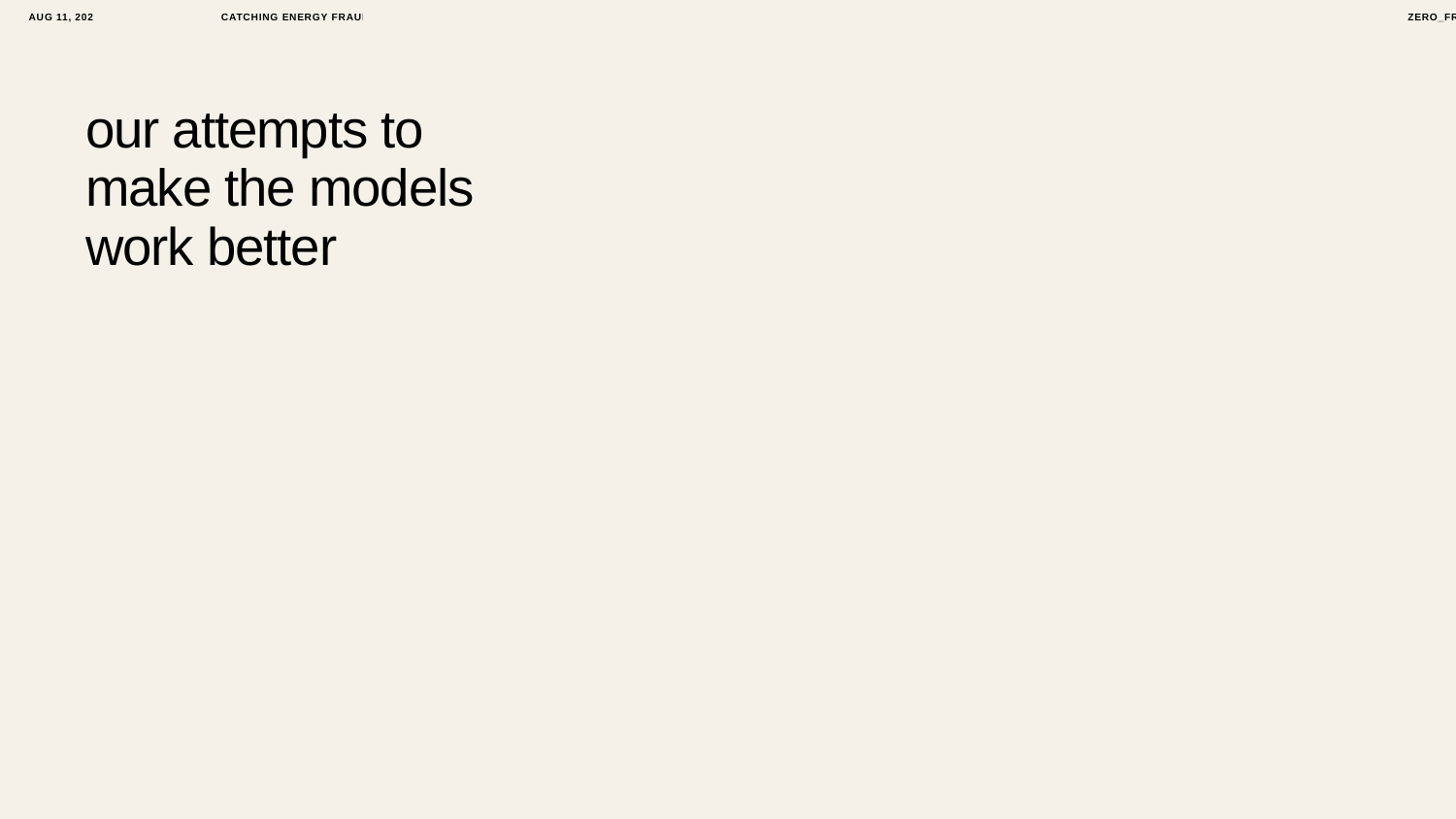

AUG 11, 2025
CATCHING ENERGY FRAUDS
ZERO_FRAUD_AI
our attempts to make the models work better